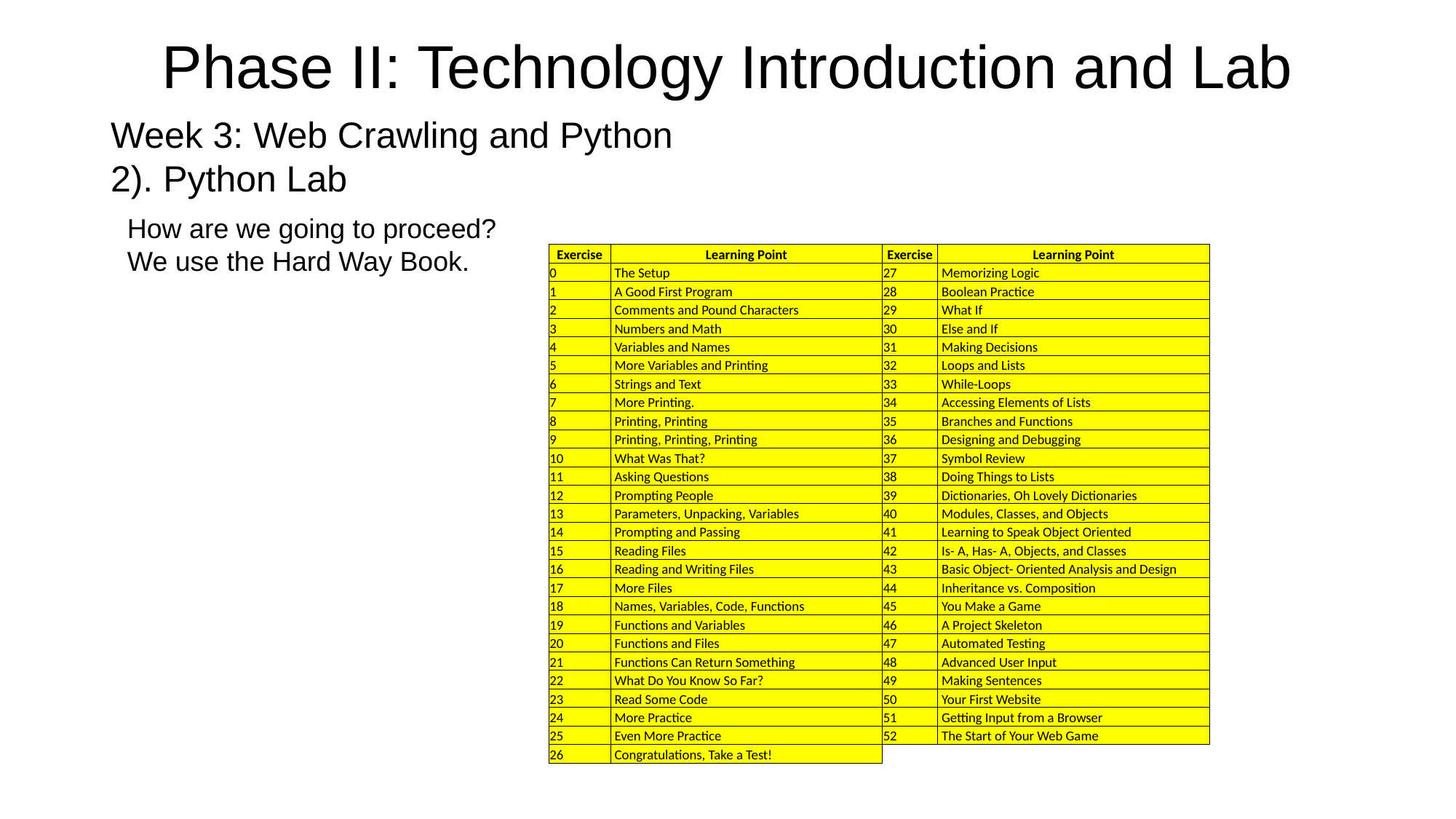

Phase II: Technology Introduction and Lab
Week 3: Web Crawling and Python
2). Python Lab
How are we going to proceed?
We use the Hard Way Book.
| Exercise | Learning Point | Exercise | Learning Point |
| --- | --- | --- | --- |
| 0 | The Setup | 27 | Memorizing Logic |
| 1 | A Good First Program | 28 | Boolean Practice |
| 2 | Comments and Pound Characters | 29 | What If |
| 3 | Numbers and Math | 30 | Else and If |
| 4 | Variables and Names | 31 | Making Decisions |
| 5 | More Variables and Printing | 32 | Loops and Lists |
| 6 | Strings and Text | 33 | While-Loops |
| 7 | More Printing. | 34 | Accessing Elements of Lists |
| 8 | Printing, Printing | 35 | Branches and Functions |
| 9 | Printing, Printing, Printing | 36 | Designing and Debugging |
| 10 | What Was That? | 37 | Symbol Review |
| 11 | Asking Questions | 38 | Doing Things to Lists |
| 12 | Prompting People | 39 | Dictionaries, Oh Lovely Dictionaries |
| 13 | Parameters, Unpacking, Variables | 40 | Modules, Classes, and Objects |
| 14 | Prompting and Passing | 41 | Learning to Speak Object Oriented |
| 15 | Reading Files | 42 | Is- A, Has- A, Objects, and Classes |
| 16 | Reading and Writing Files | 43 | Basic Object- Oriented Analysis and Design |
| 17 | More Files | 44 | Inheritance vs. Composition |
| 18 | Names, Variables, Code, Functions | 45 | You Make a Game |
| 19 | Functions and Variables | 46 | A Project Skeleton |
| 20 | Functions and Files | 47 | Automated Testing |
| 21 | Functions Can Return Something | 48 | Advanced User Input |
| 22 | What Do You Know So Far? | 49 | Making Sentences |
| 23 | Read Some Code | 50 | Your First Website |
| 24 | More Practice | 51 | Getting Input from a Browser |
| 25 | Even More Practice | 52 | The Start of Your Web Game |
| 26 | Congratulations, Take a Test! |  |  |